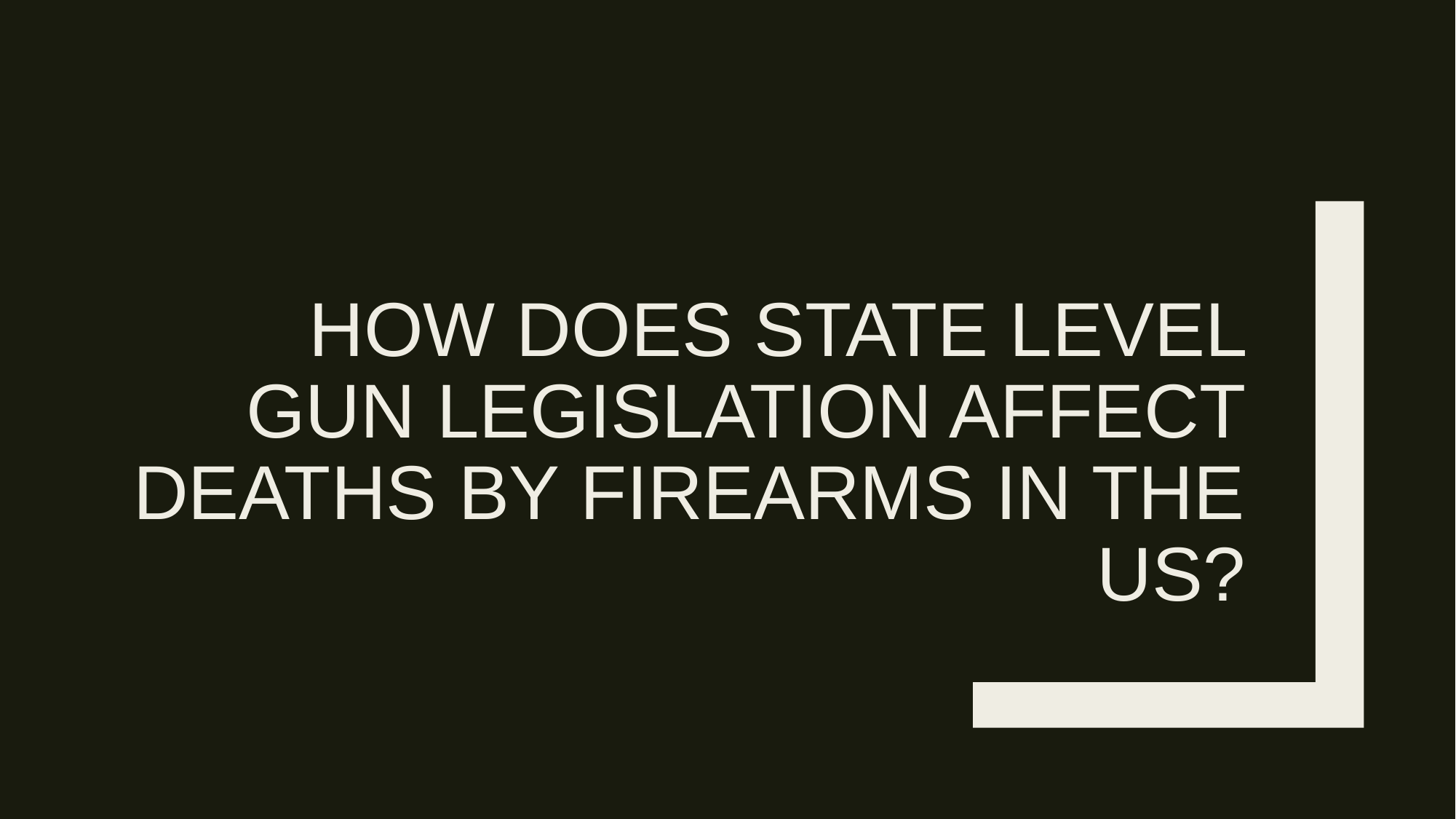

# How does state level gun legislation affect deaths by firearms in the US?